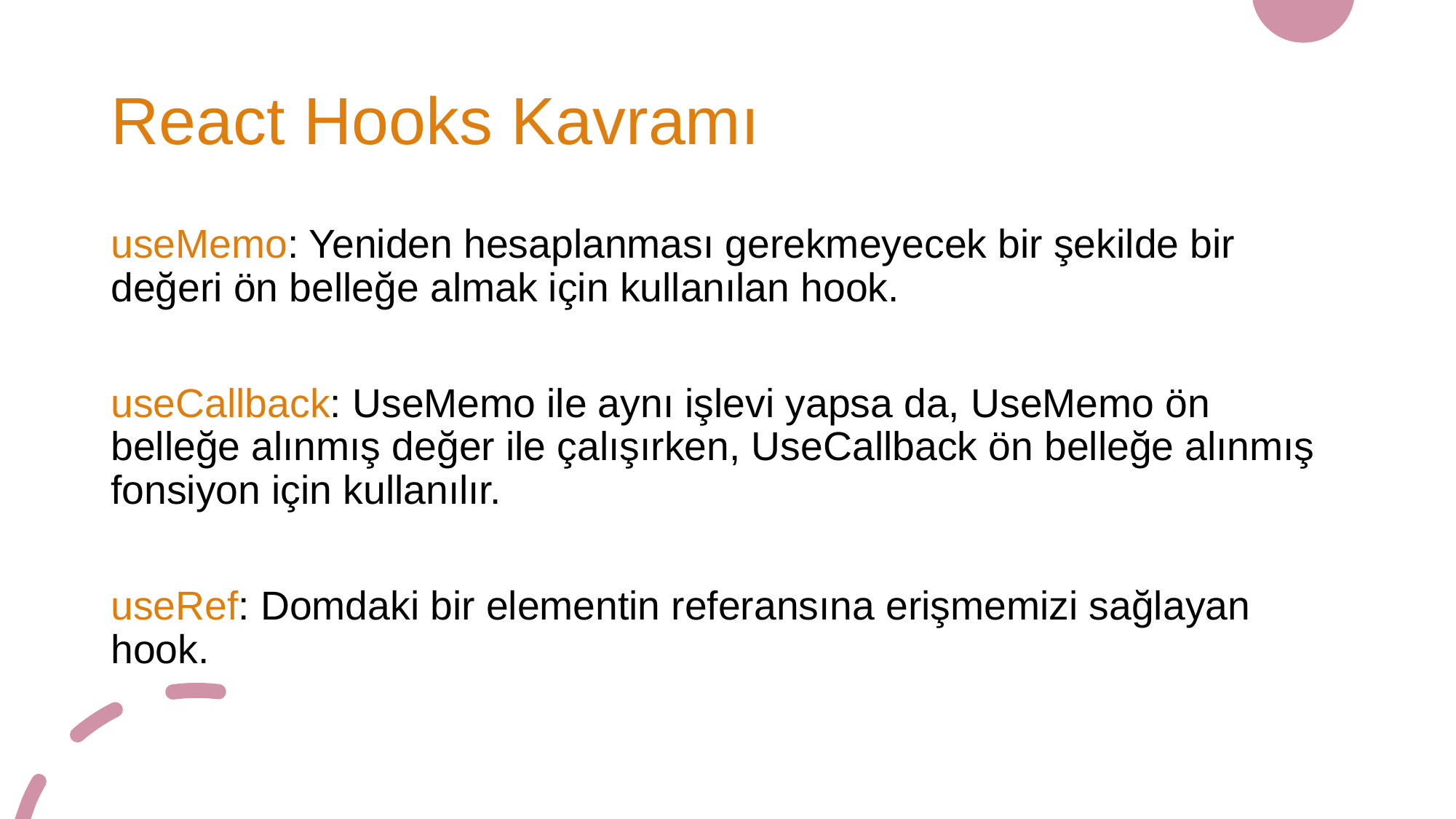

# React Hooks Kavramı
useMemo: Yeniden hesaplanması gerekmeyecek bir şekilde bir değeri ön belleğe almak için kullanılan hook.

useCallback: UseMemo ile aynı işlevi yapsa da, UseMemo ön belleğe alınmış değer ile çalışırken, UseCallback ön belleğe alınmış fonsiyon için kullanılır.

useRef: Domdaki bir elementin referansına erişmemizi sağlayan hook.